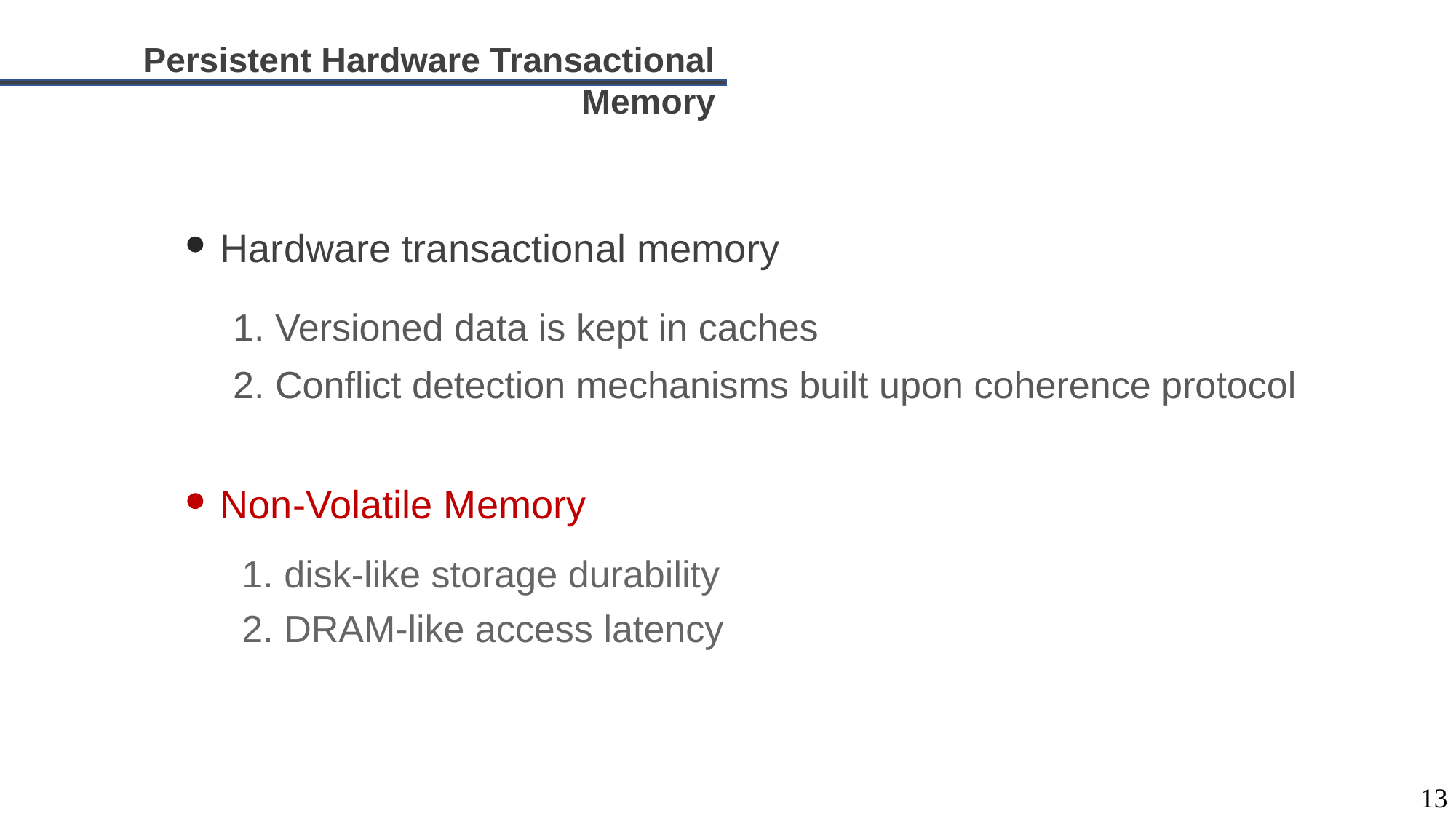

Persistent Hardware Transactional Memory

Hardware transactional memory

1. Versioned data is kept in caches
2. Conflict detection mechanisms built upon coherence protocol
Non-Volatile Memory

1. disk-like storage durability
2. DRAM-like access latency
13